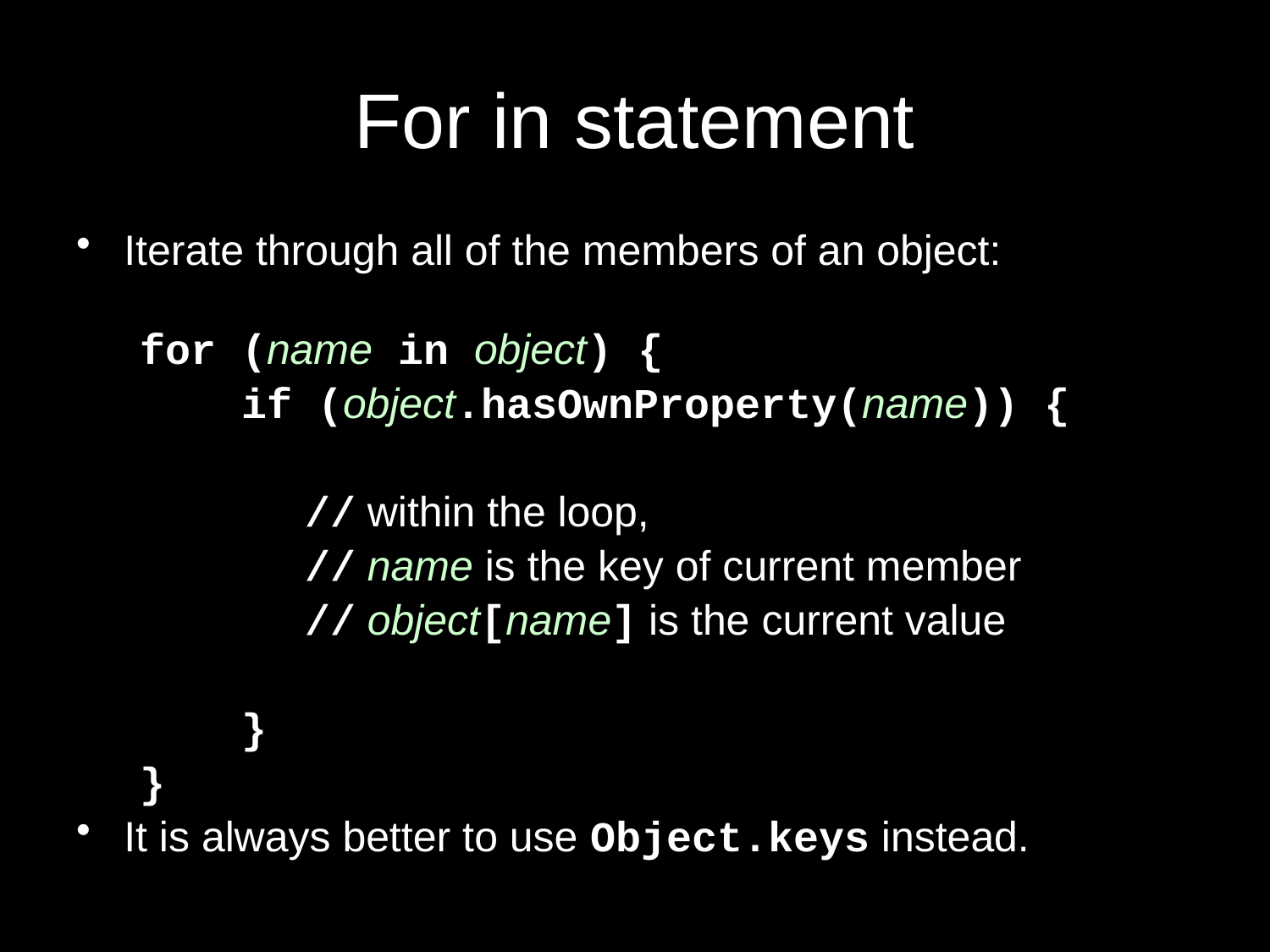

# For in statement
Iterate through all of the members of an object:

for (name in object) {
    if (object.hasOwnProperty(name)) {

    // within the loop,
    // name is the key of current member
    // object[name] is the current value

    }
}
It is always better to use Object.keys instead.